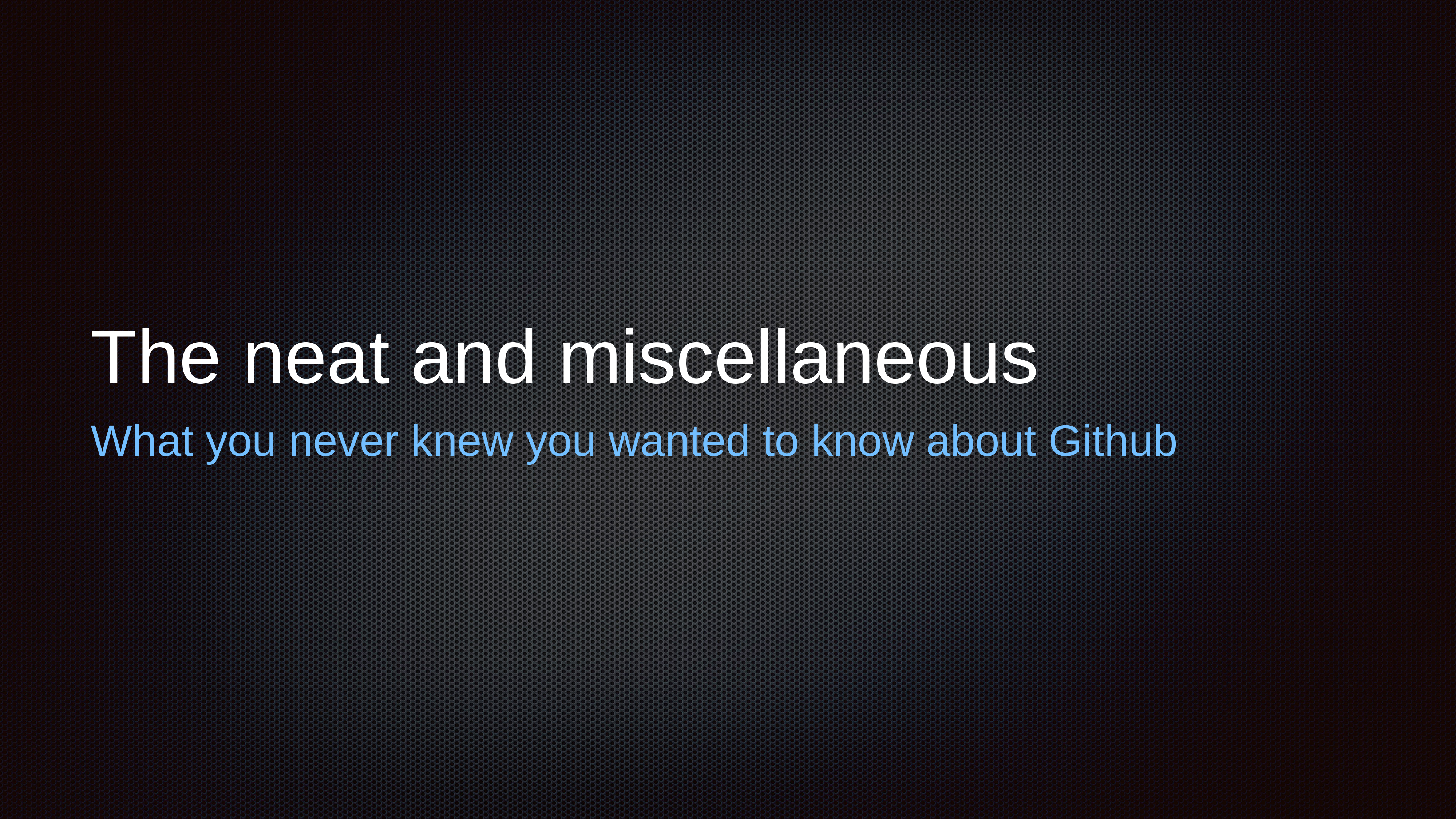

# The neat and miscellaneous
What you never knew you wanted to know about Github